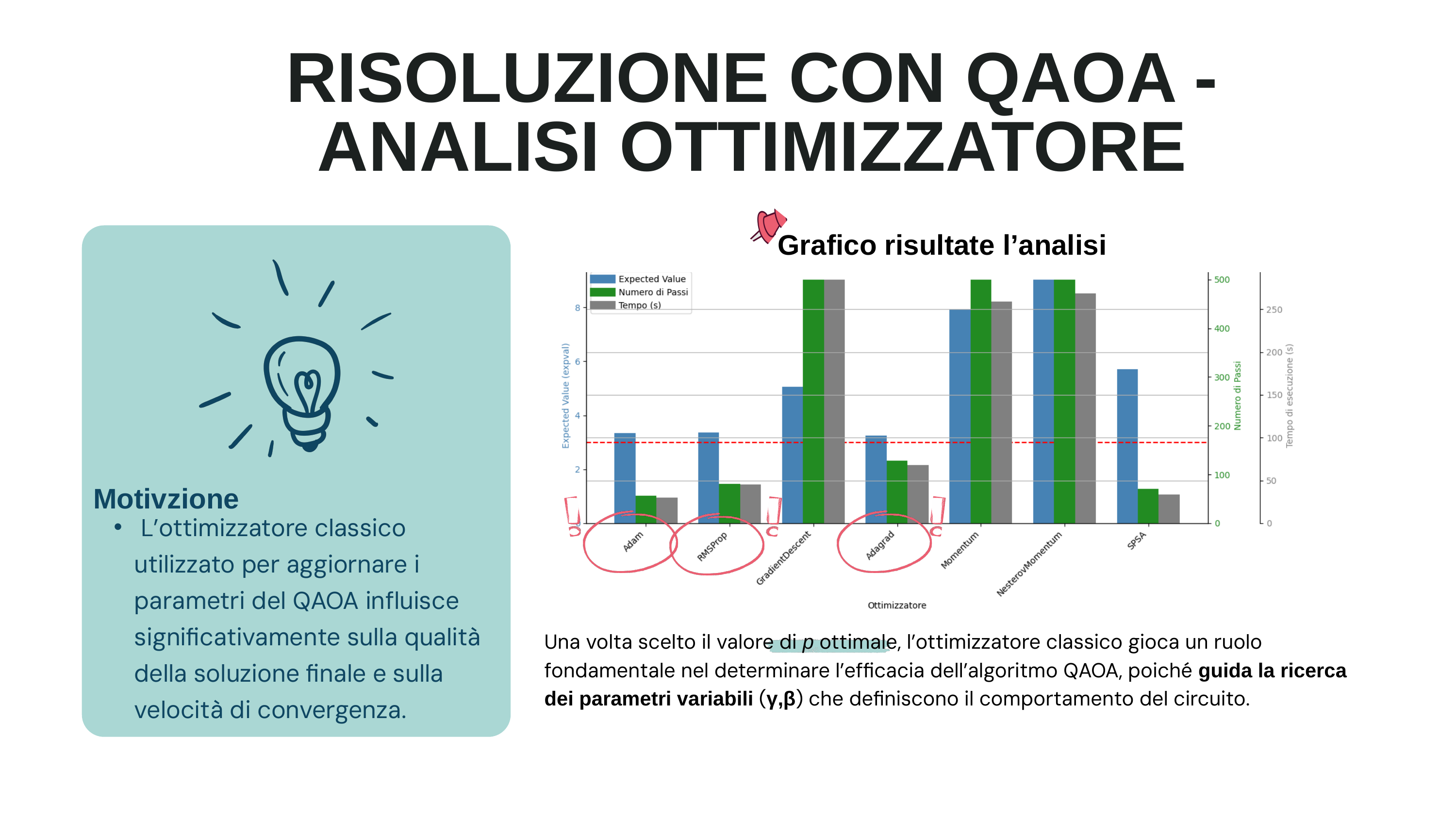

RISOLUZIONE CON QAOA - ANALISI OTTIMIZZATORE

Grafico risultate l’analisi

Motivzione

 L’ottimizzatore classico utilizzato per aggiornare i parametri del QAOA influisce significativamente sulla qualità della soluzione finale e sulla velocità di convergenza.

Una volta scelto il valore di p ottimale, l’ottimizzatore classico gioca un ruolo fondamentale nel determinare l’efficacia dell’algoritmo QAOA, poiché guida la ricerca dei parametri variabili (γ,β) che definiscono il comportamento del circuito.